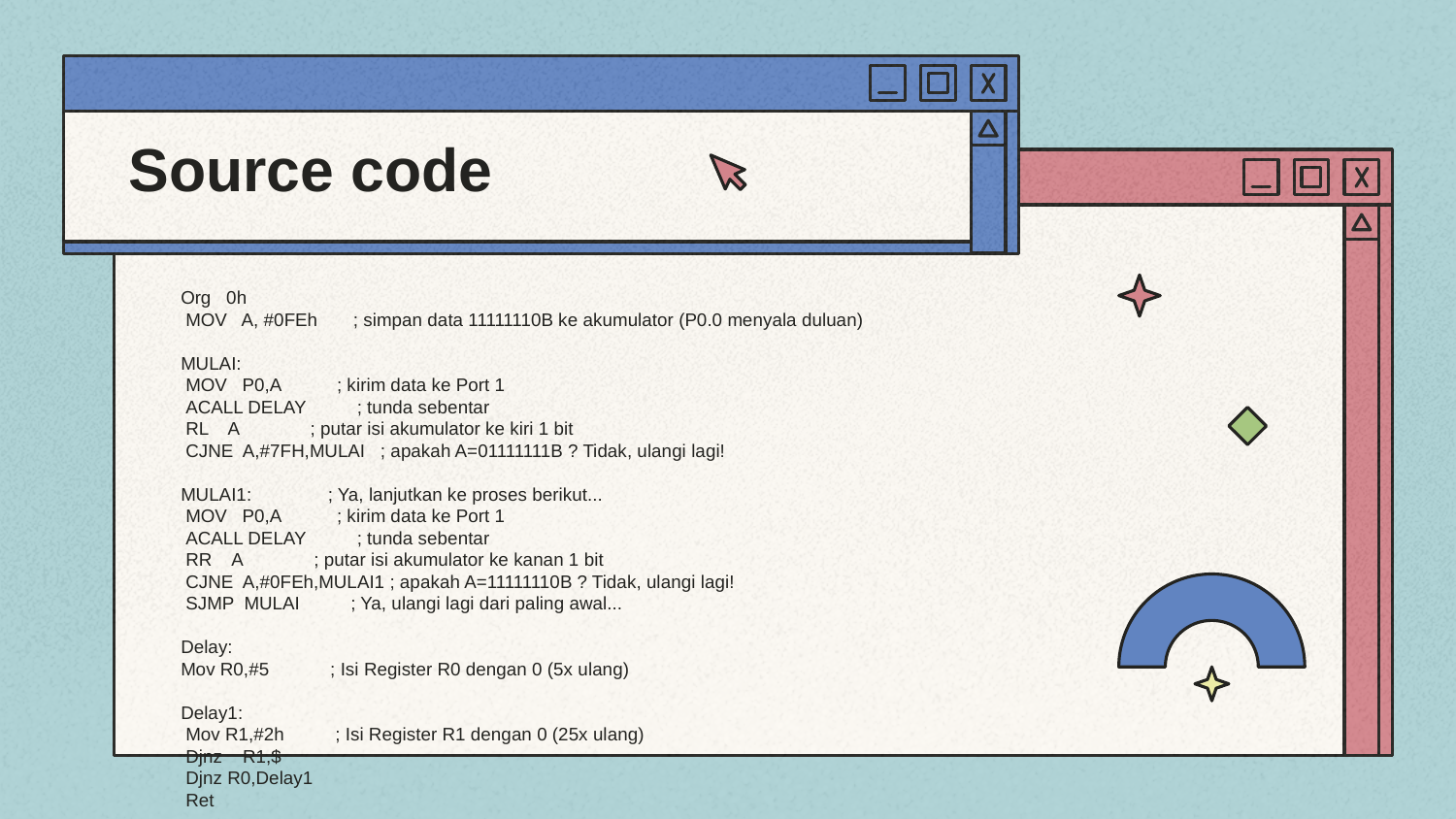

# Source code

Org   0h
 MOV   A, #0FEh       ; simpan data 11111110B ke akumulator (P0.0 menyala duluan)

MULAI:
 MOV   P0,A           ; kirim data ke Port 1
 ACALL DELAY          ; tunda sebentar
 RL    A              ; putar isi akumulator ke kiri 1 bit
 CJNE  A,#7FH,MULAI   ; apakah A=01111111B ? Tidak, ulangi lagi!

MULAI1:               ; Ya, lanjutkan ke proses berikut...
 MOV   P0,A           ; kirim data ke Port 1
 ACALL DELAY          ; tunda sebentar
 RR    A              ; putar isi akumulator ke kanan 1 bit
 CJNE  A,#0FEh,MULAI1 ; apakah A=11111110B ? Tidak, ulangi lagi!
 SJMP  MULAI          ; Ya, ulangi lagi dari paling awal...

Delay:
Mov R0,#5            ; Isi Register R0 dengan 0 (5x ulang)

Delay1:
 Mov R1,#2h          ; Isi Register R1 dengan 0 (25x ulang)
 Djnz    R1,$
 Djnz R0,Delay1
 Ret

End